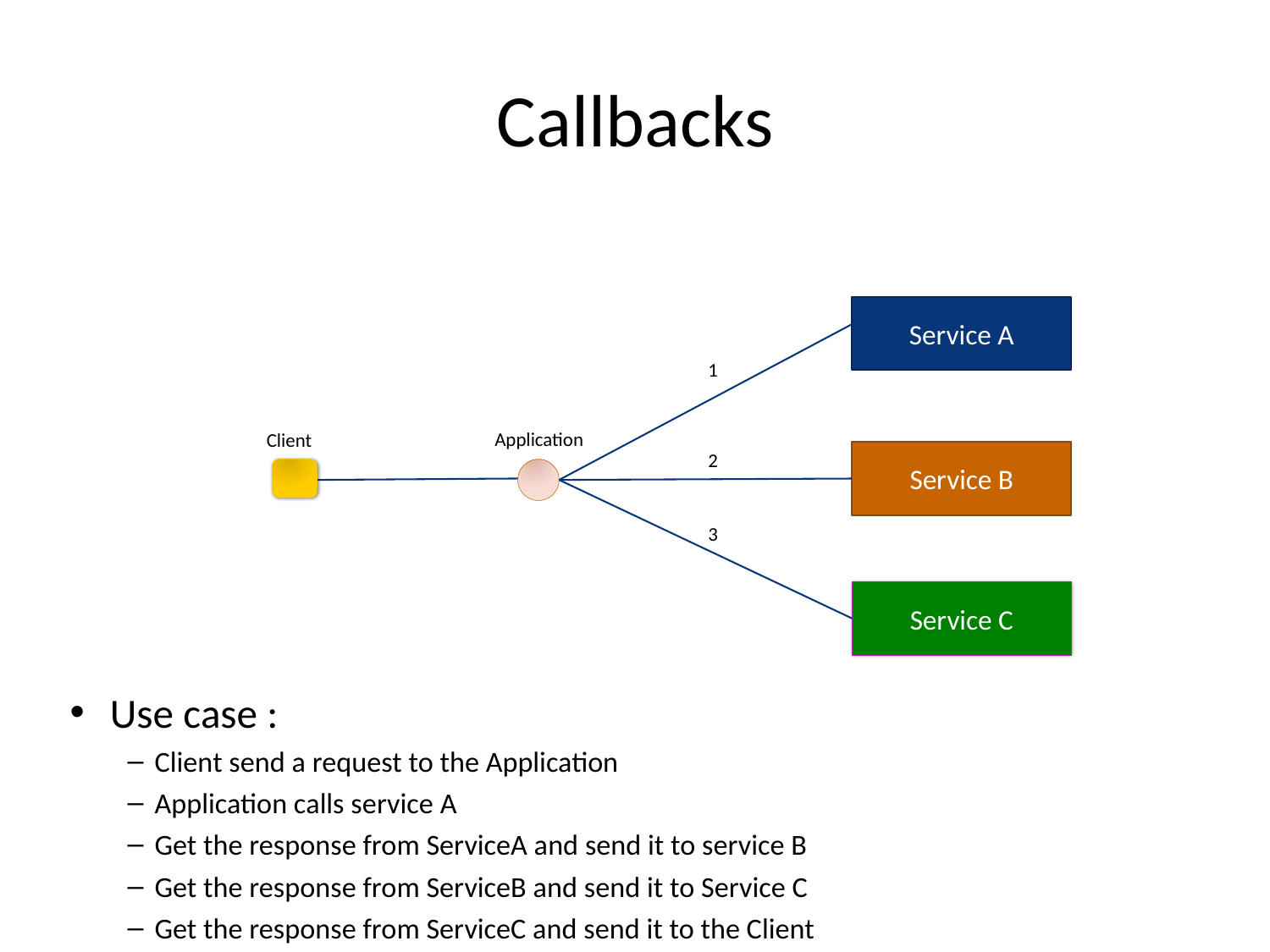

# Callbacks

Service A

1
2

Service B

3

Service C
Application
Client

Use case :
Client send a request to the Application
Application calls service A
Get the response from ServiceA and send it to service B
Get the response from ServiceB and send it to Service C
Get the response from ServiceC and send it to the Client
46